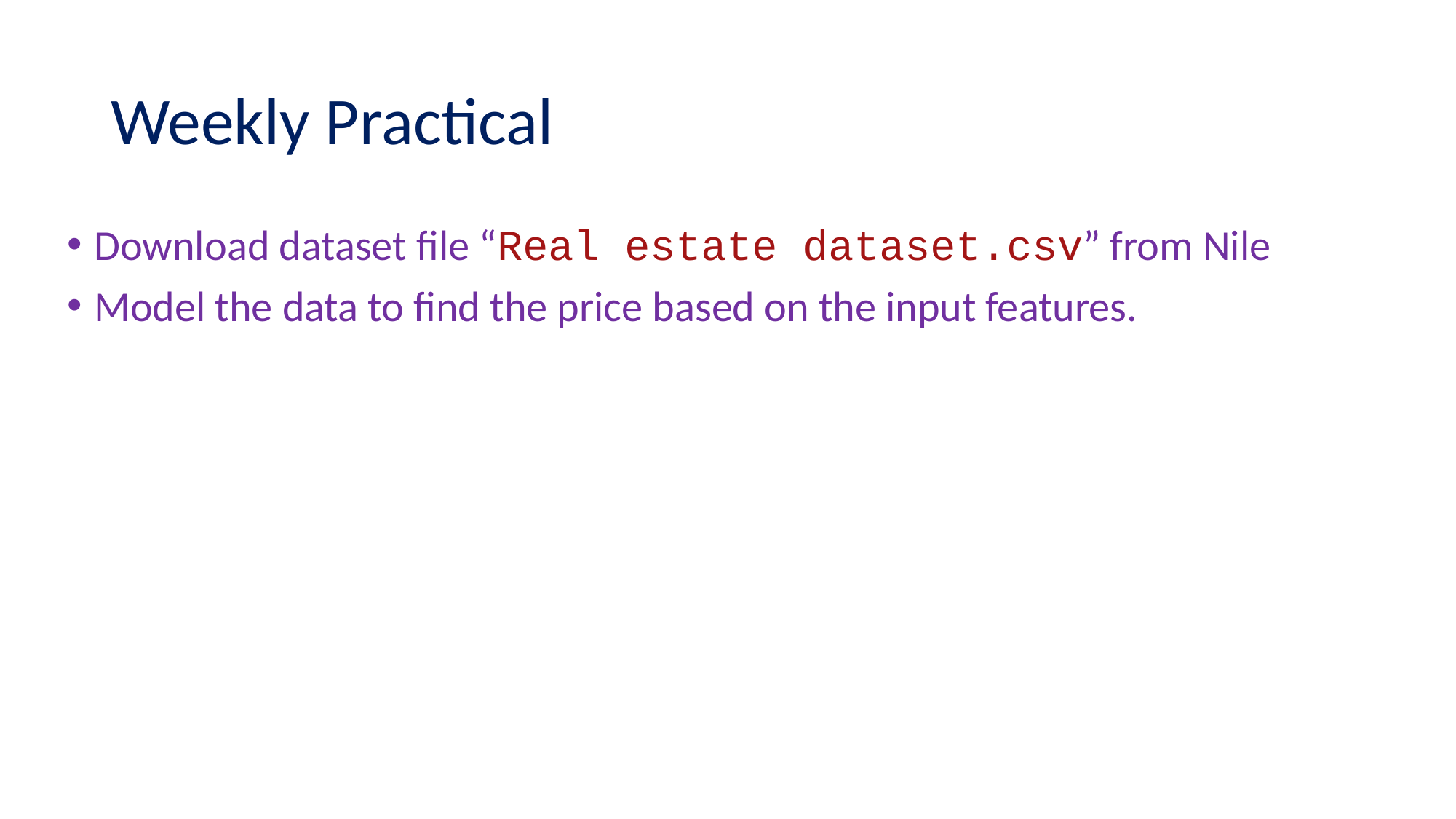

# Weekly Practical
Download dataset file “Real estate dataset.csv” from Nile
Model the data to find the price based on the input features.